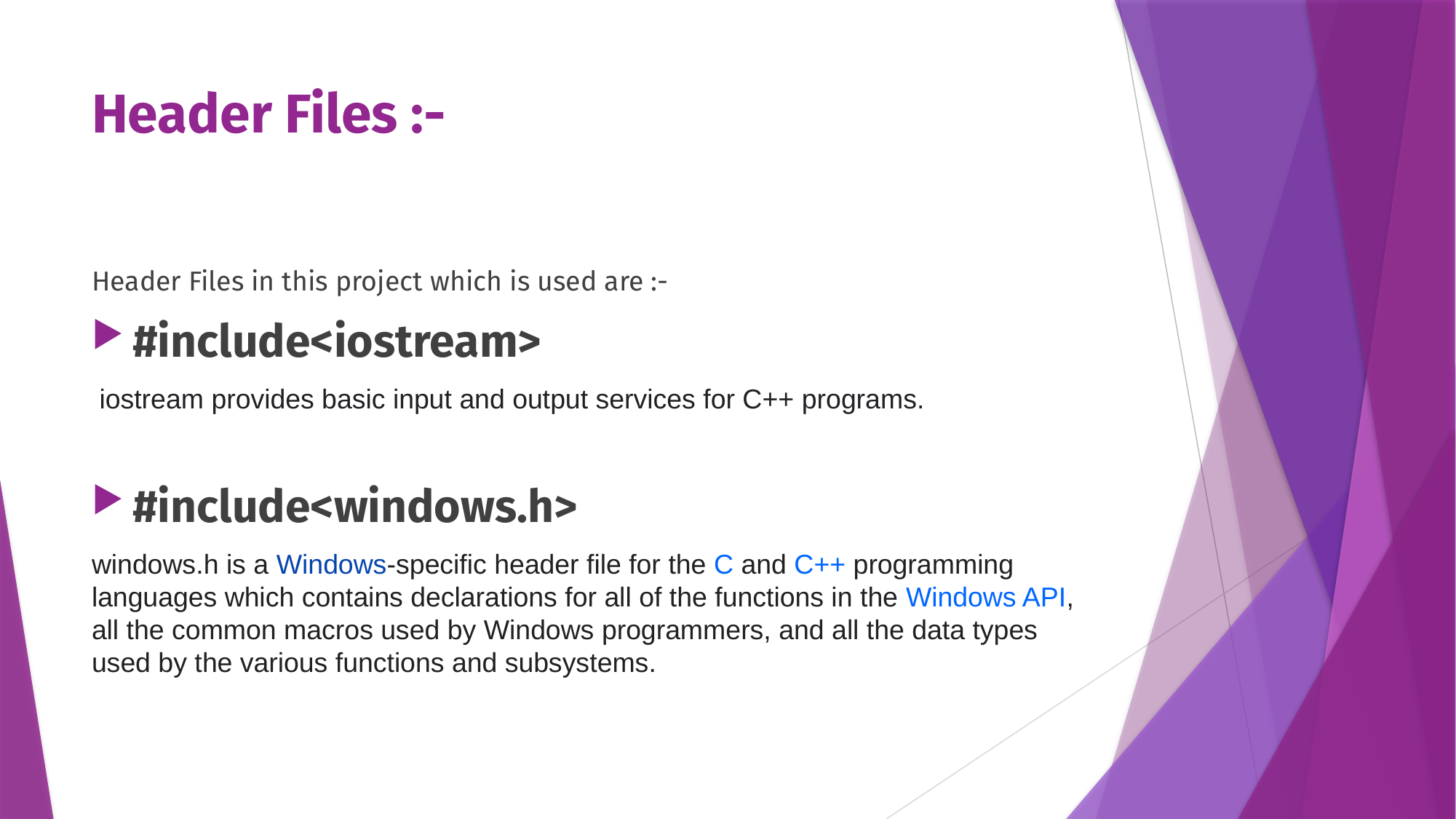

# Header Files :-
Header Files in this project which is used are :-
#include<iostream>
 iostream provides basic input and output services for C++ programs.

#include<windows.h>
windows.h is a Windows-specific header file for the C and C++ programming languages which contains declarations for all of the functions in the Windows API, all the common macros used by Windows programmers, and all the data types used by the various functions and subsystems.